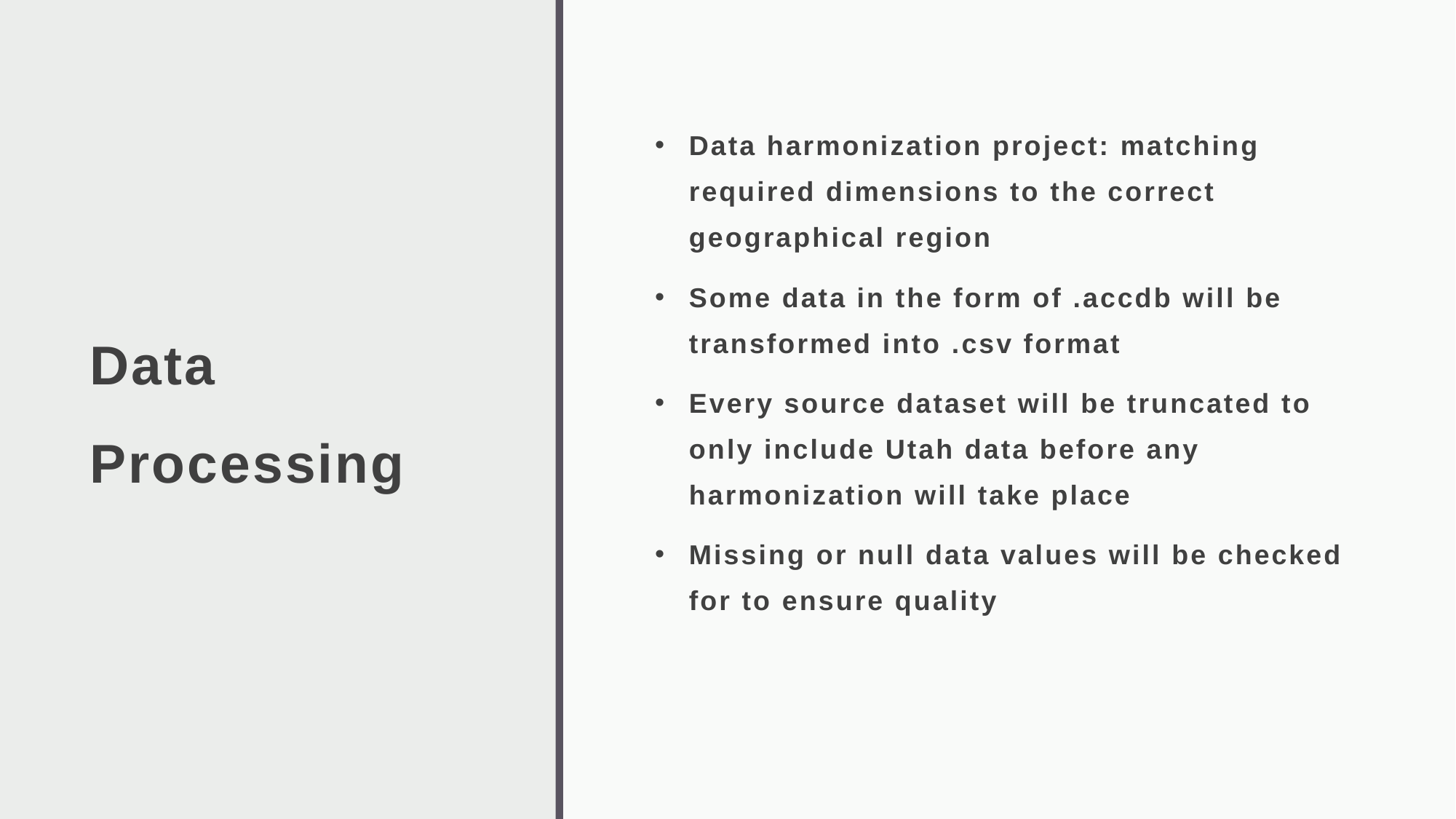

# Data Processing
Data harmonization project: matching required dimensions to the correct geographical region
Some data in the form of .accdb will be transformed into .csv format
Every source dataset will be truncated to only include Utah data before any harmonization will take place
Missing or null data values will be checked for to ensure quality